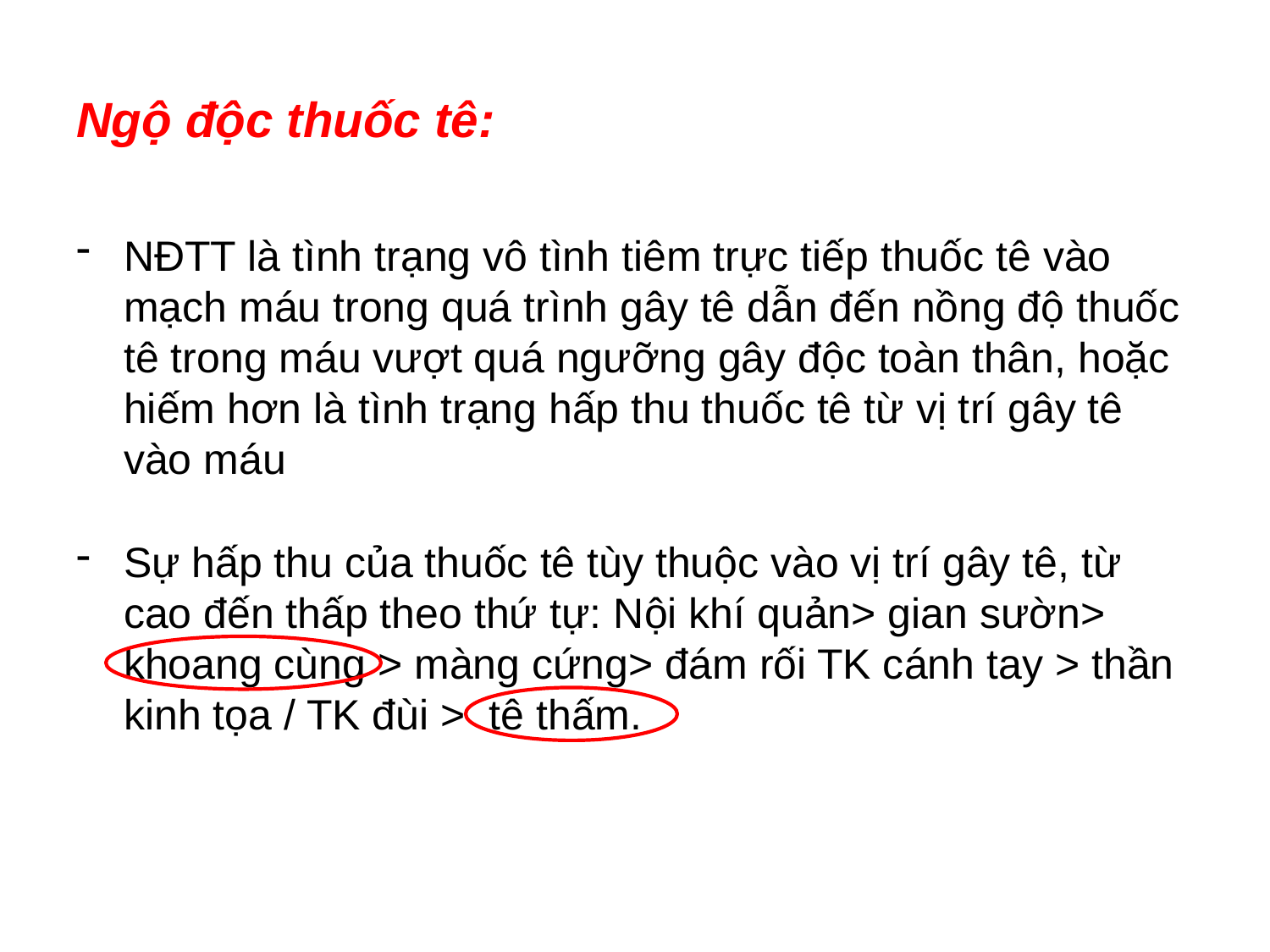

# Ngộ độc thuốc tê:
NĐTT là tình trạng vô tình tiêm trực tiếp thuốc tê vào mạch máu trong quá trình gây tê dẫn đến nồng độ thuốc tê trong máu vượt quá ngưỡng gây độc toàn thân, hoặc hiếm hơn là tình trạng hấp thu thuốc tê từ vị trí gây tê vào máu
Sự hấp thu của thuốc tê tùy thuộc vào vị trí gây tê, từ cao đến thấp theo thứ tự: Nội khí quản> gian sườn> khoang cùng > màng cứng> đám rối TK cánh tay > thần kinh tọa / TK đùi >  tê thấm.